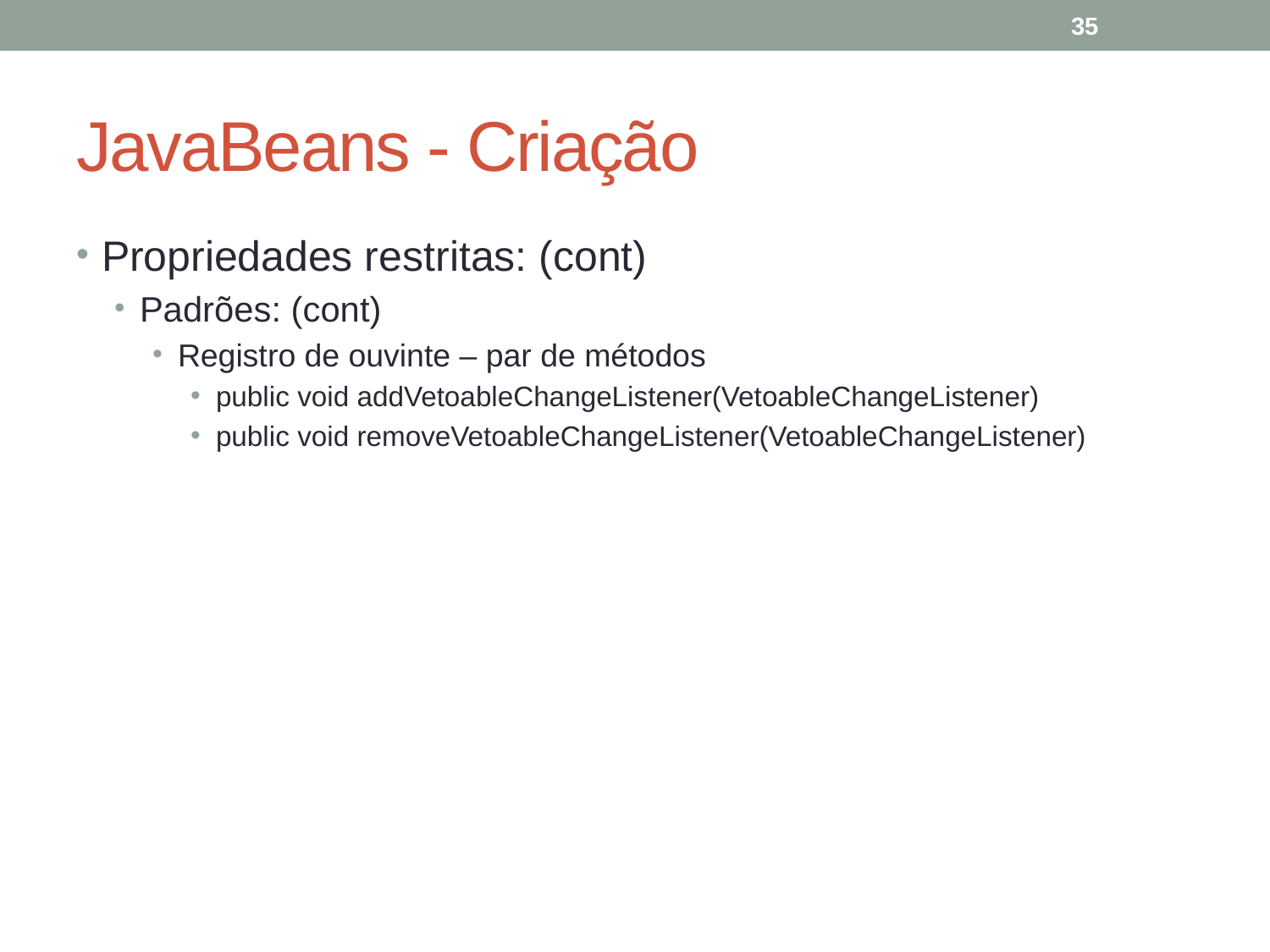

35
# JavaBeans - Criação
Propriedades restritas: (cont)
Padrões: (cont)
Registro de ouvinte – par de métodos
public void addVetoableChangeListener(VetoableChangeListener)
public void removeVetoableChangeListener(VetoableChangeListener)